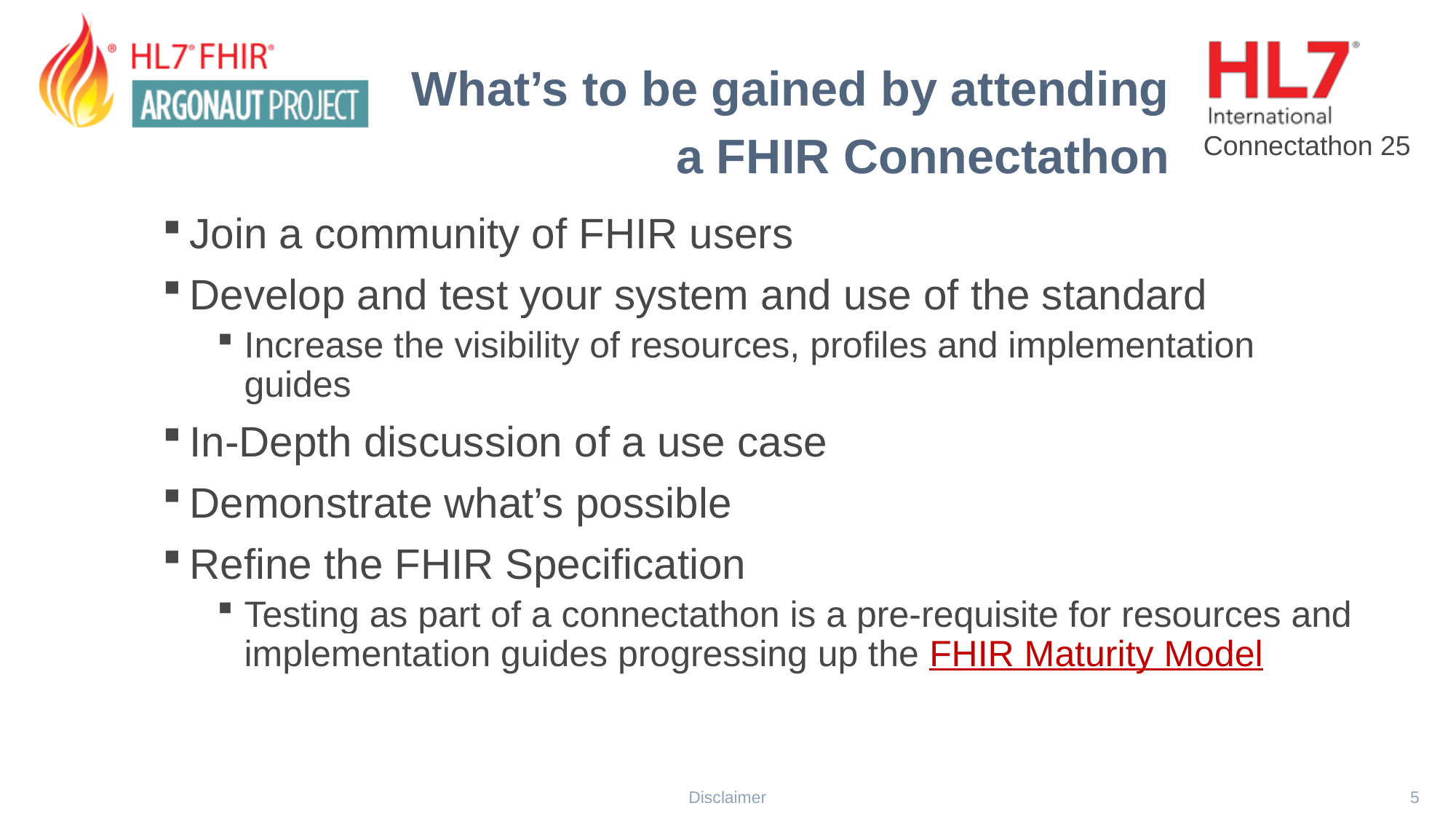

What’s to be gained by attending
 a FHIR Connectathon

Join a community of FHIR users
Develop and test your system and use of the standard
Increase the visibility of resources, profiles and implementation guides
In-Depth discussion of a use case
Demonstrate what’s possible
Refine the FHIR Specification
Testing as part of a connectathon is a pre-requisite for resources and implementation guides progressing up the FHIR Maturity Model

Disclaimer
5